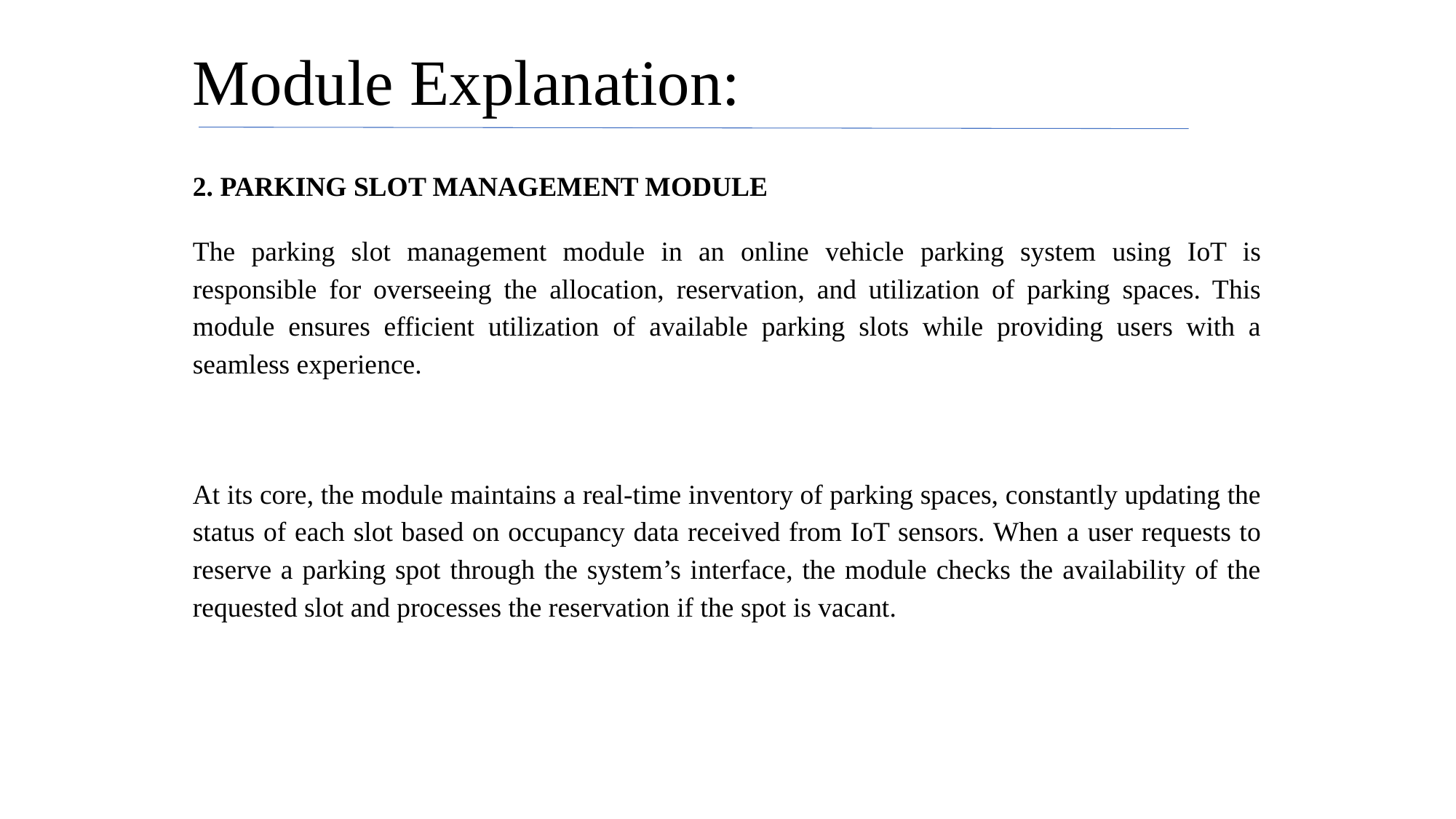

# Module Explanation:
2. PARKING SLOT MANAGEMENT MODULE
The parking slot management module in an online vehicle parking system using IoT is responsible for overseeing the allocation, reservation, and utilization of parking spaces. This module ensures efficient utilization of available parking slots while providing users with a seamless experience.

At its core, the module maintains a real-time inventory of parking spaces, constantly updating the status of each slot based on occupancy data received from IoT sensors. When a user requests to reserve a parking spot through the system’s interface, the module checks the availability of the requested slot and processes the reservation if the spot is vacant.